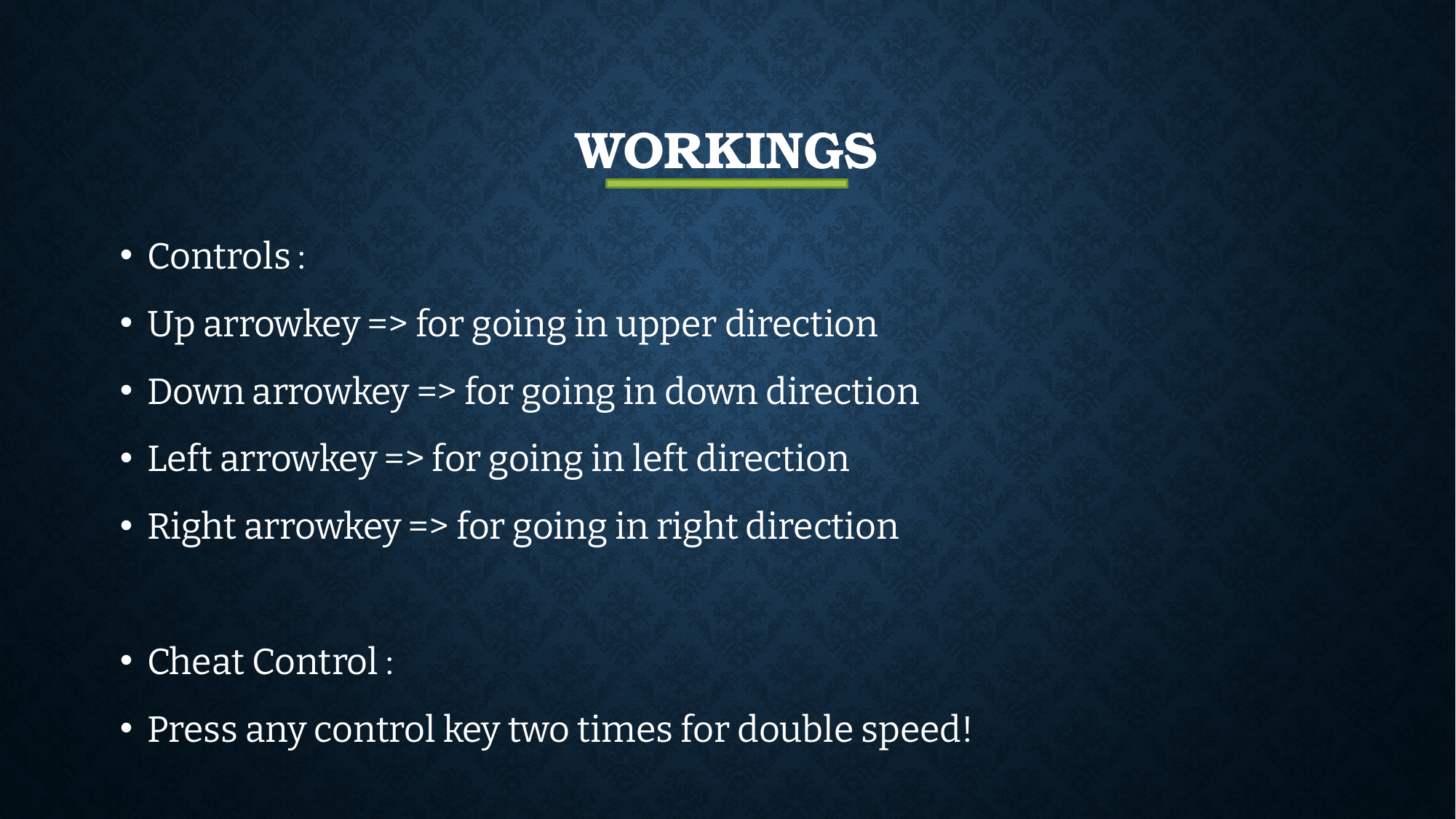

# Workings

Controls :
Up arrowkey => for going in upper direction
Down arrowkey => for going in down direction
Left arrowkey => for going in left direction
Right arrowkey => for going in right direction

Cheat Control :
Press any control key two times for double speed!